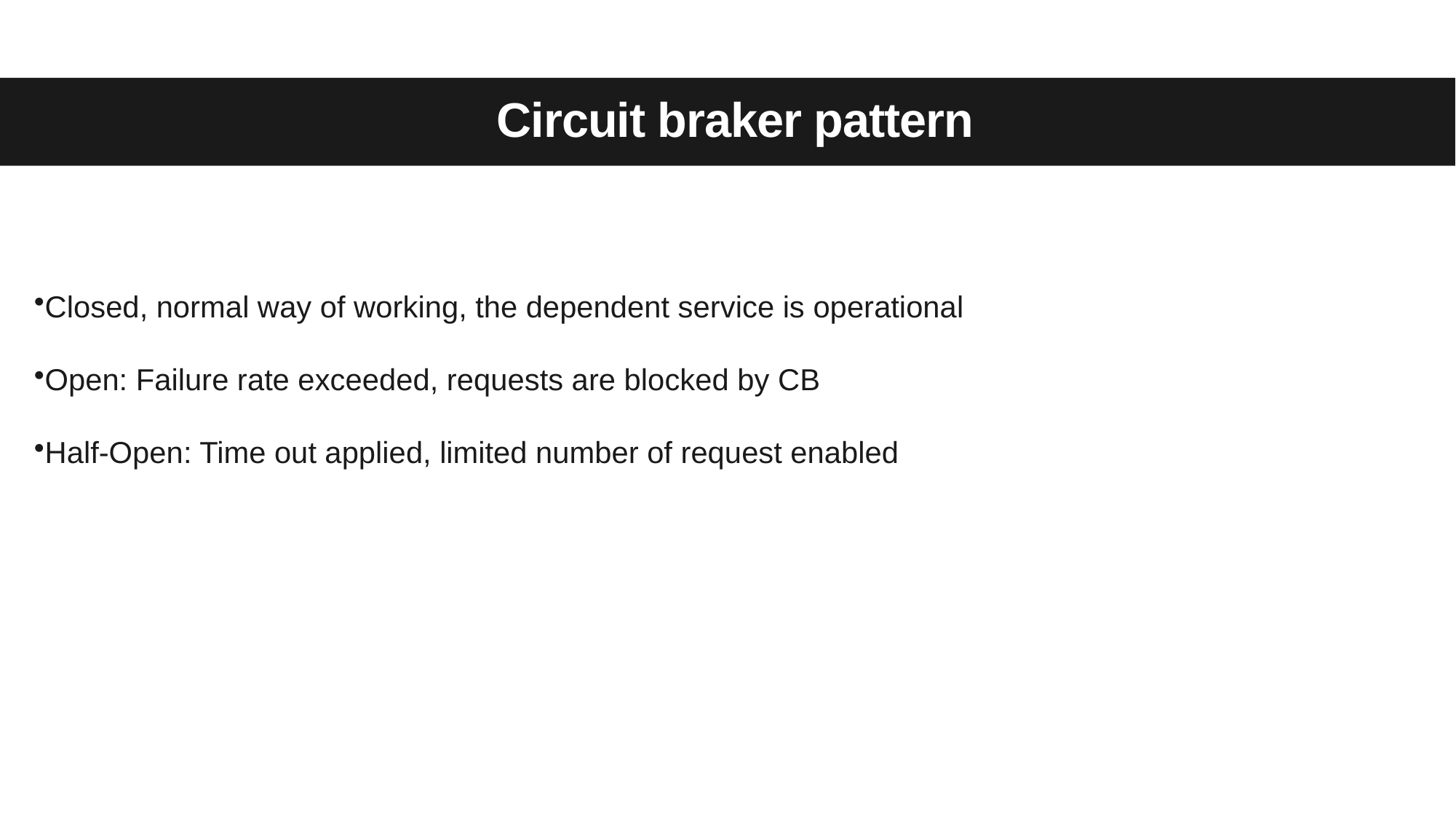

# Circuit braker pattern

Closed, normal way of working, the dependent service is operational

Open: Failure rate exceeded, requests are blocked by CB

Half-Open: Time out applied, limited number of request enabled